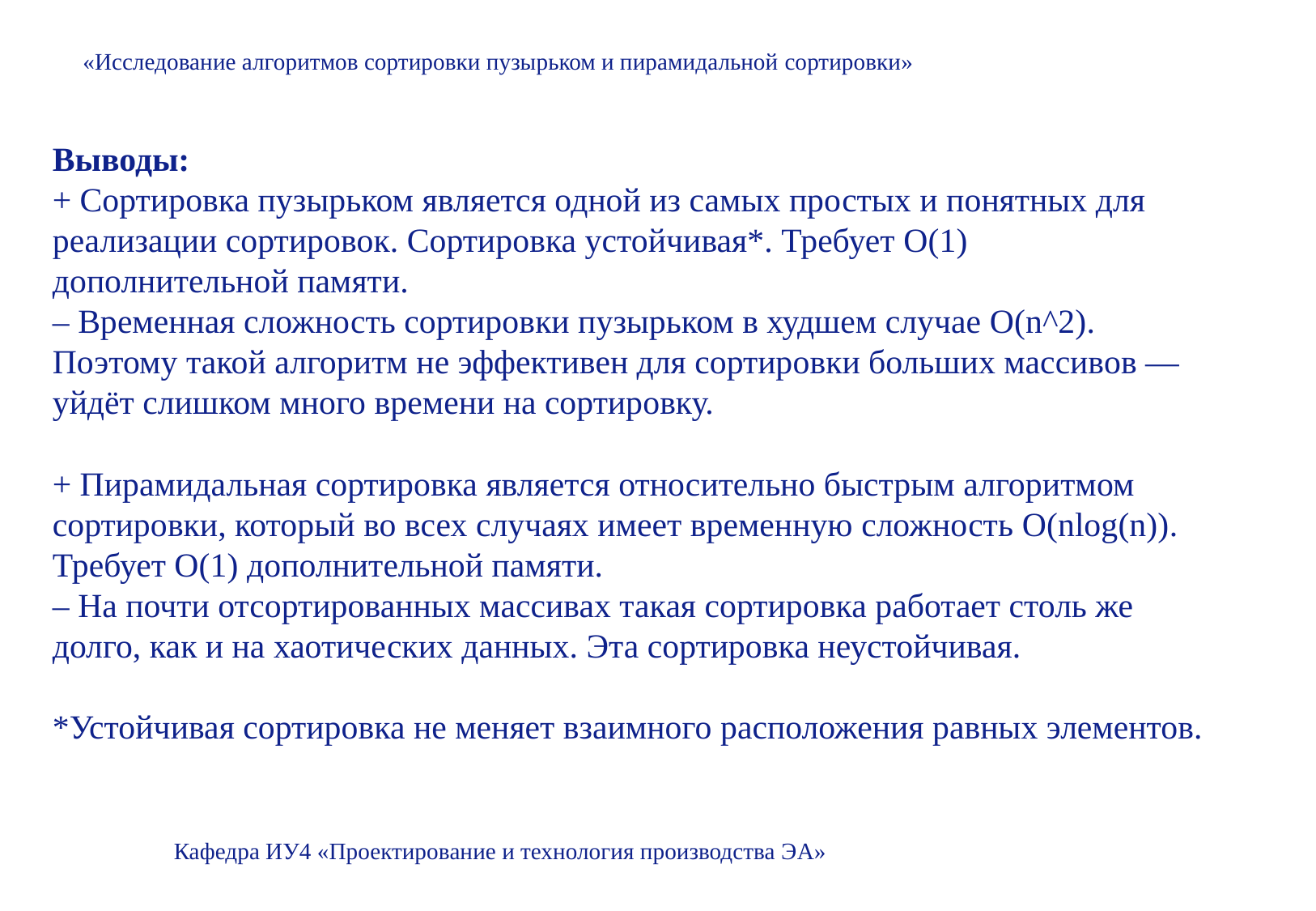

«Исследование алгоритмов сортировки пузырьком и пирамидальной сортировки»
Выводы:
+ Сортировка пузырьком является одной из самых простых и понятных для реализации сортировок. Сортировка устойчивая*. Требует O(1) дополнительной памяти.
– Временная сложность сортировки пузырьком в худшем случае O(n^2). Поэтому такой алгоритм не эффективен для сортировки больших массивов — уйдёт слишком много времени на сортировку.

+ Пирамидальная сортировка является относительно быстрым алгоритмом сортировки, который во всех случаях имеет временную сложность O(nlog(n)).
Требует O(1) дополнительной памяти.
– На почти отсортированных массивах такая сортировка работает столь же долго, как и на хаотических данных. Эта сортировка неустойчивая.

*Устойчивая сортировка не меняет взаимного расположения равных элементов.

Кафедра ИУ4 «Проектирование и технология производства ЭА»